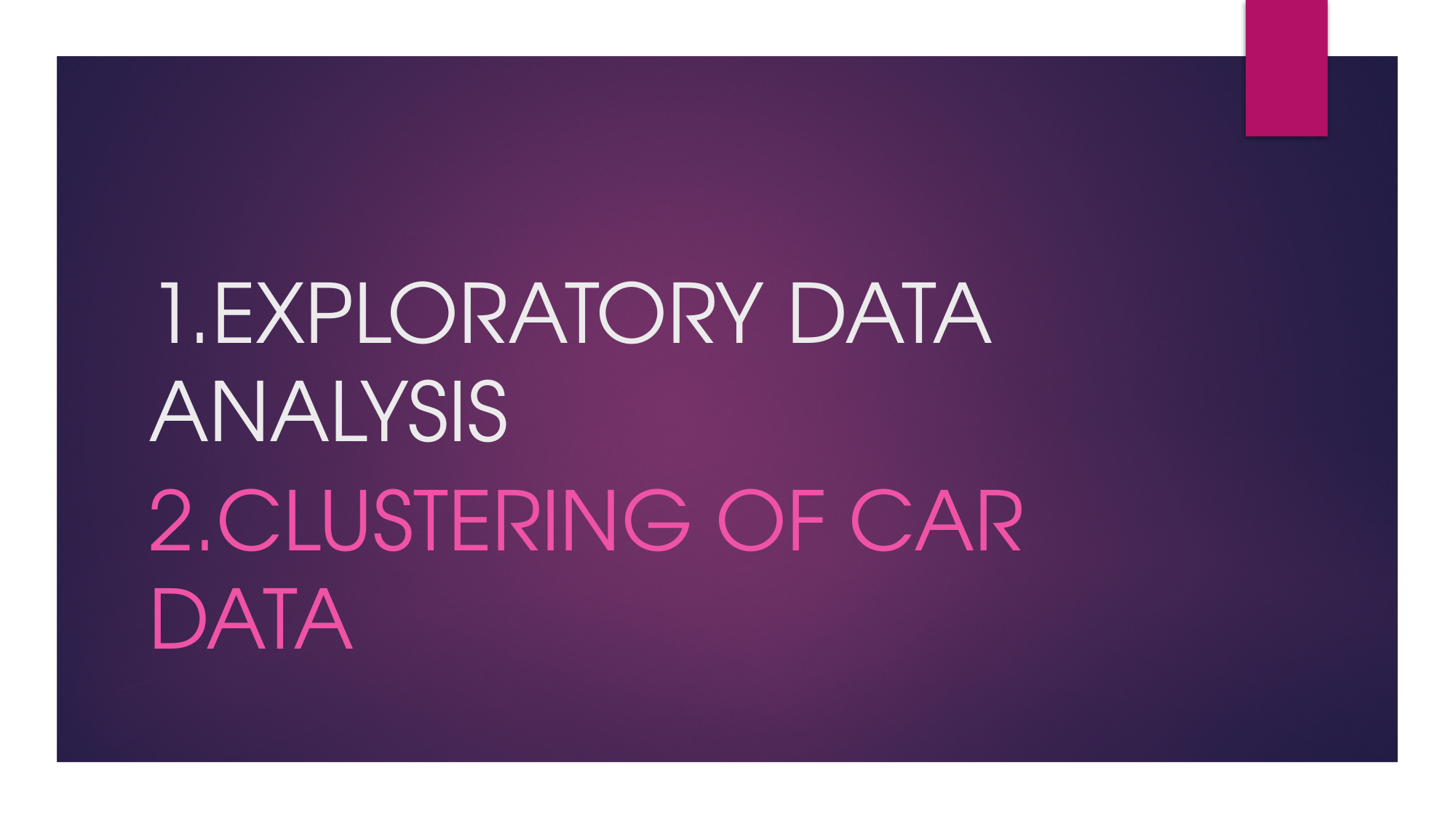

# 1.EXPLORATORY DATA ANALYSIS
2.CLUSTERING OF CAR DATA